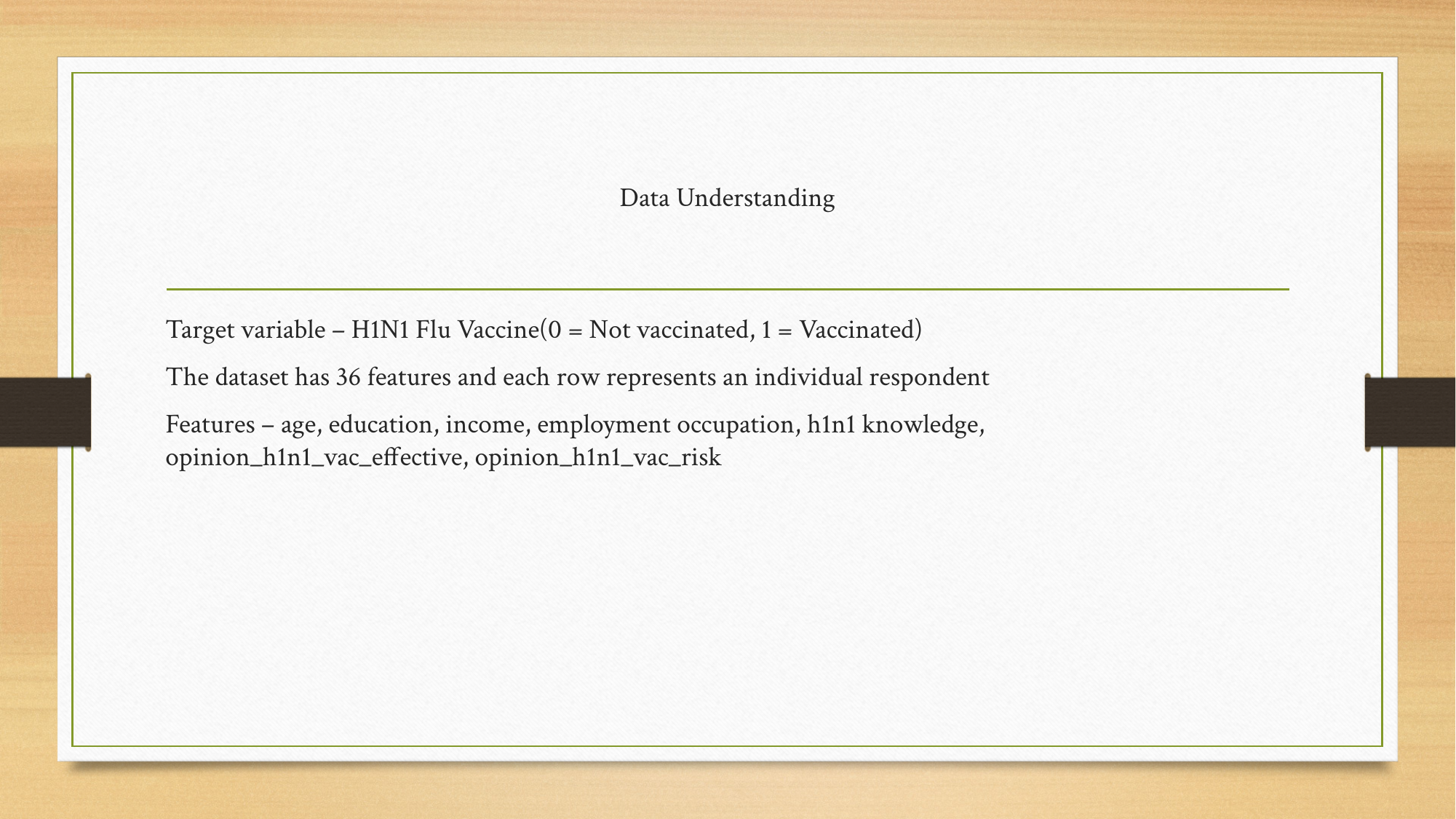

# Data Understanding
Target variable – H1N1 Flu Vaccine(0 = Not vaccinated, 1 = Vaccinated)
The dataset has 36 features and each row represents an individual respondent
Features – age, education, income, employment occupation, h1n1 knowledge, opinion_h1n1_vac_effective, opinion_h1n1_vac_risk